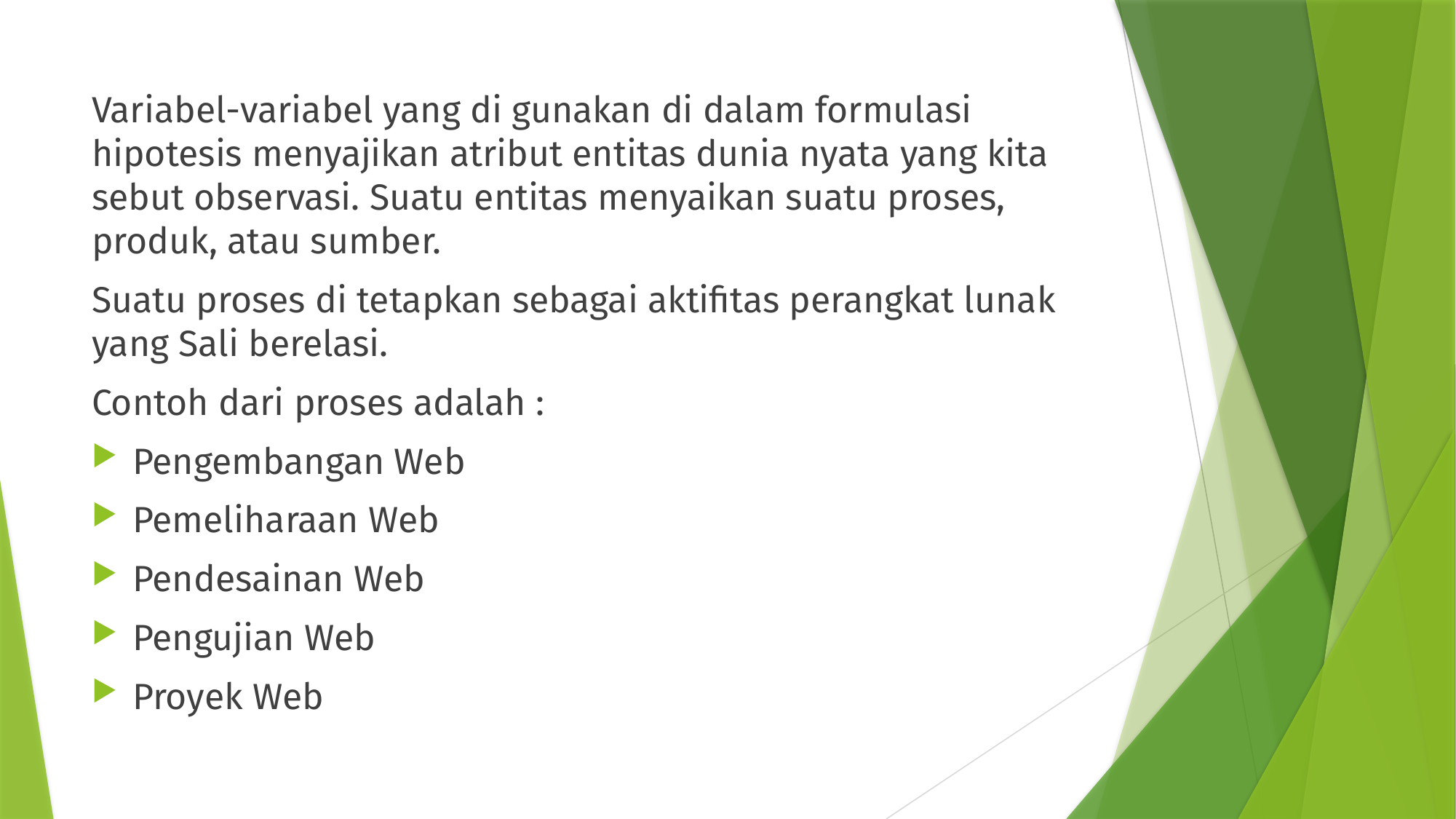

Variabel-variabel yang di gunakan di dalam formulasi hipotesis menyajikan atribut entitas dunia nyata yang kita sebut observasi. Suatu entitas menyaikan suatu proses, produk, atau sumber.
Suatu proses di tetapkan sebagai aktifitas perangkat lunak yang Sali berelasi.
Contoh dari proses adalah :
Pengembangan Web
Pemeliharaan Web
Pendesainan Web
Pengujian Web
Proyek Web